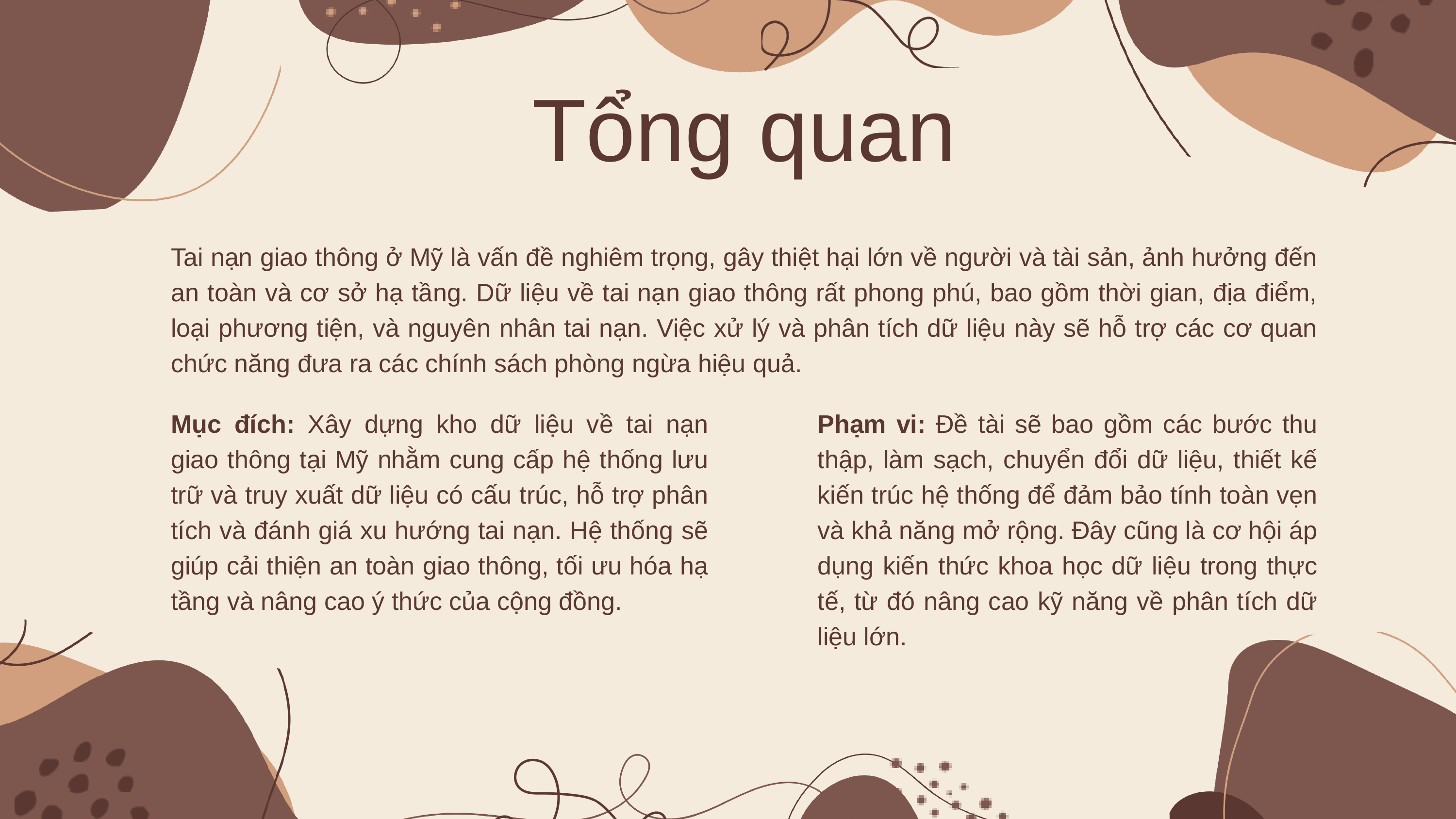

Tổng quan
Tai nạn giao thông ở Mỹ là vấn đề nghiêm trọng, gây thiệt hại lớn về người và tài sản, ảnh hưởng đến an toàn và cơ sở hạ tầng. Dữ liệu về tai nạn giao thông rất phong phú, bao gồm thời gian, địa điểm, loại phương tiện, và nguyên nhân tai nạn. Việc xử lý và phân tích dữ liệu này sẽ hỗ trợ các cơ quan chức năng đưa ra các chính sách phòng ngừa hiệu quả.
Mục đích: Xây dựng kho dữ liệu về tai nạn giao thông tại Mỹ nhằm cung cấp hệ thống lưu trữ và truy xuất dữ liệu có cấu trúc, hỗ trợ phân tích và đánh giá xu hướng tai nạn. Hệ thống sẽ giúp cải thiện an toàn giao thông, tối ưu hóa hạ tầng và nâng cao ý thức của cộng đồng.
Phạm vi: Đề tài sẽ bao gồm các bước thu thập, làm sạch, chuyển đổi dữ liệu, thiết kế kiến trúc hệ thống để đảm bảo tính toàn vẹn và khả năng mở rộng. Đây cũng là cơ hội áp dụng kiến thức khoa học dữ liệu trong thực tế, từ đó nâng cao kỹ năng về phân tích dữ liệu lớn.